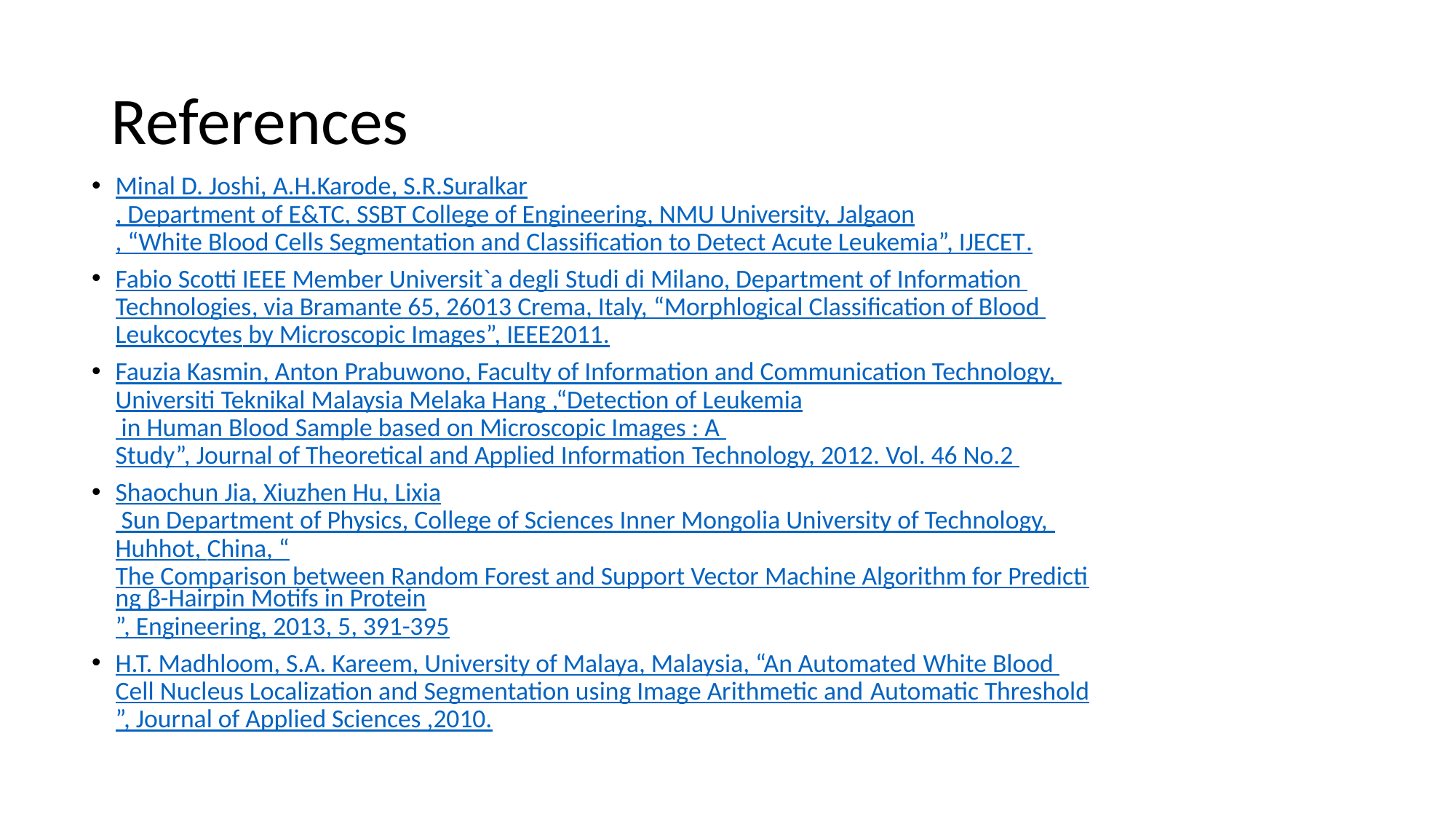

# References
Minal D. Joshi, A.H.Karode, S.R.Suralkar, Department of E&TC, SSBT College of Engineering, NMU University, Jalgaon, “White Blood Cells Segmentation and Classification to Detect Acute Leukemia”, IJECET.
Fabio Scotti IEEE Member Universit`a degli Studi di Milano, Department of Information Technologies, via Bramante 65, 26013 Crema, Italy, “Morphlogical Classification of Blood Leukcocytes by Microscopic Images”, IEEE2011.
Fauzia Kasmin, Anton Prabuwono, Faculty of Information and Communication Technology, Universiti Teknikal Malaysia Melaka Hang ,“Detection of Leukemia in Human Blood Sample based on Microscopic Images : A Study”, Journal of Theoretical and Applied Information Technology, 2012. Vol. 46 No.2
Shaochun Jia, Xiuzhen Hu, Lixia Sun Department of Physics, College of Sciences Inner Mongolia University of Technology, Huhhot, China, “The Comparison between Random Forest and Support Vector Machine Algorithm for Predicting β-Hairpin Motifs in Protein”, Engineering, 2013, 5, 391-395
H.T. Madhloom, S.A. Kareem, University of Malaya, Malaysia, “An Automated White Blood Cell Nucleus Localization and Segmentation using Image Arithmetic and Automatic Threshold”, Journal of Applied Sciences ,2010.